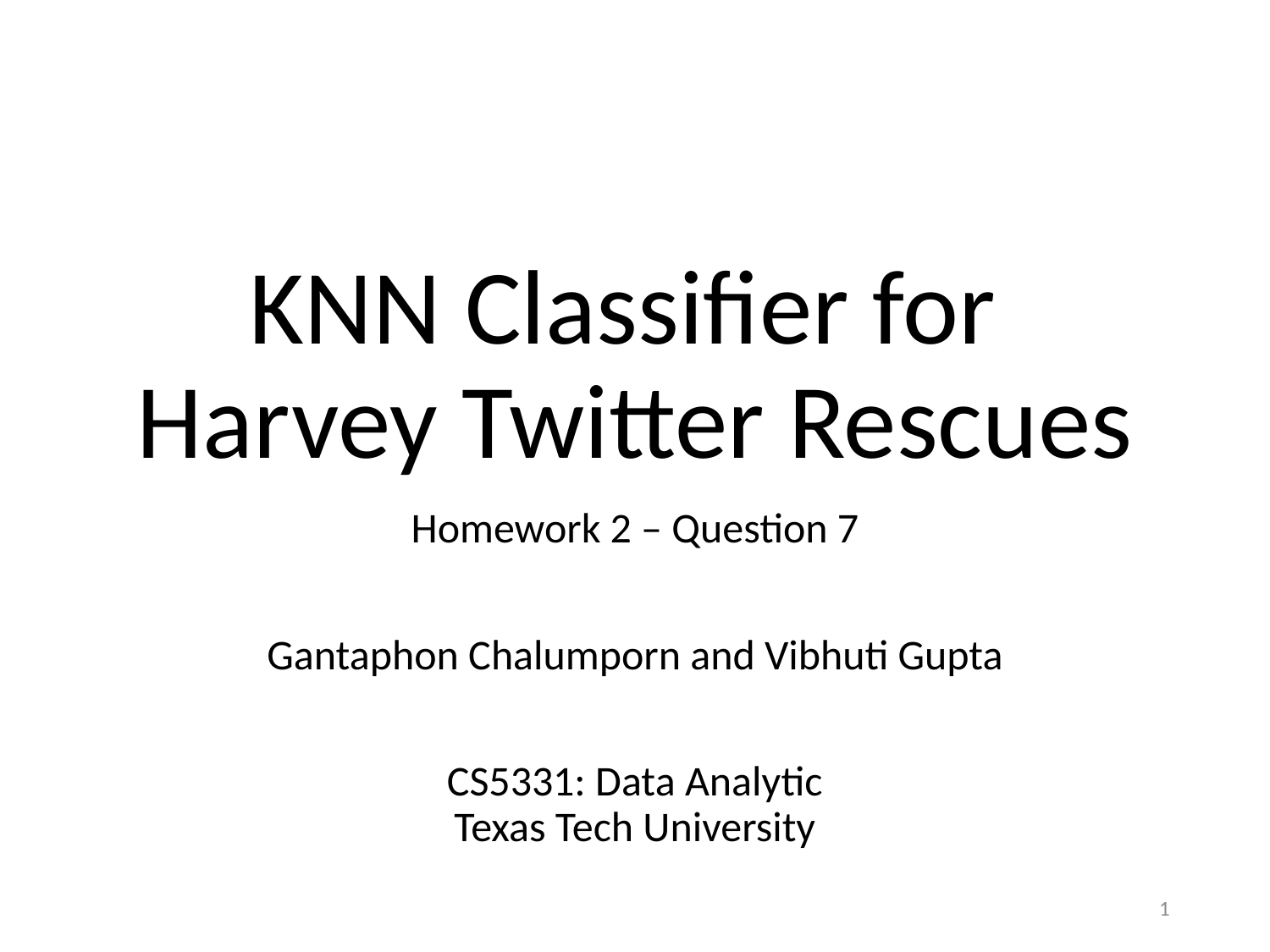

# KNN Classifier for Harvey Twitter Rescues
Homework 2 – Question 7

Gantaphon Chalumporn and Vibhuti Gupta

CS5331: Data Analytic
Texas Tech University
1